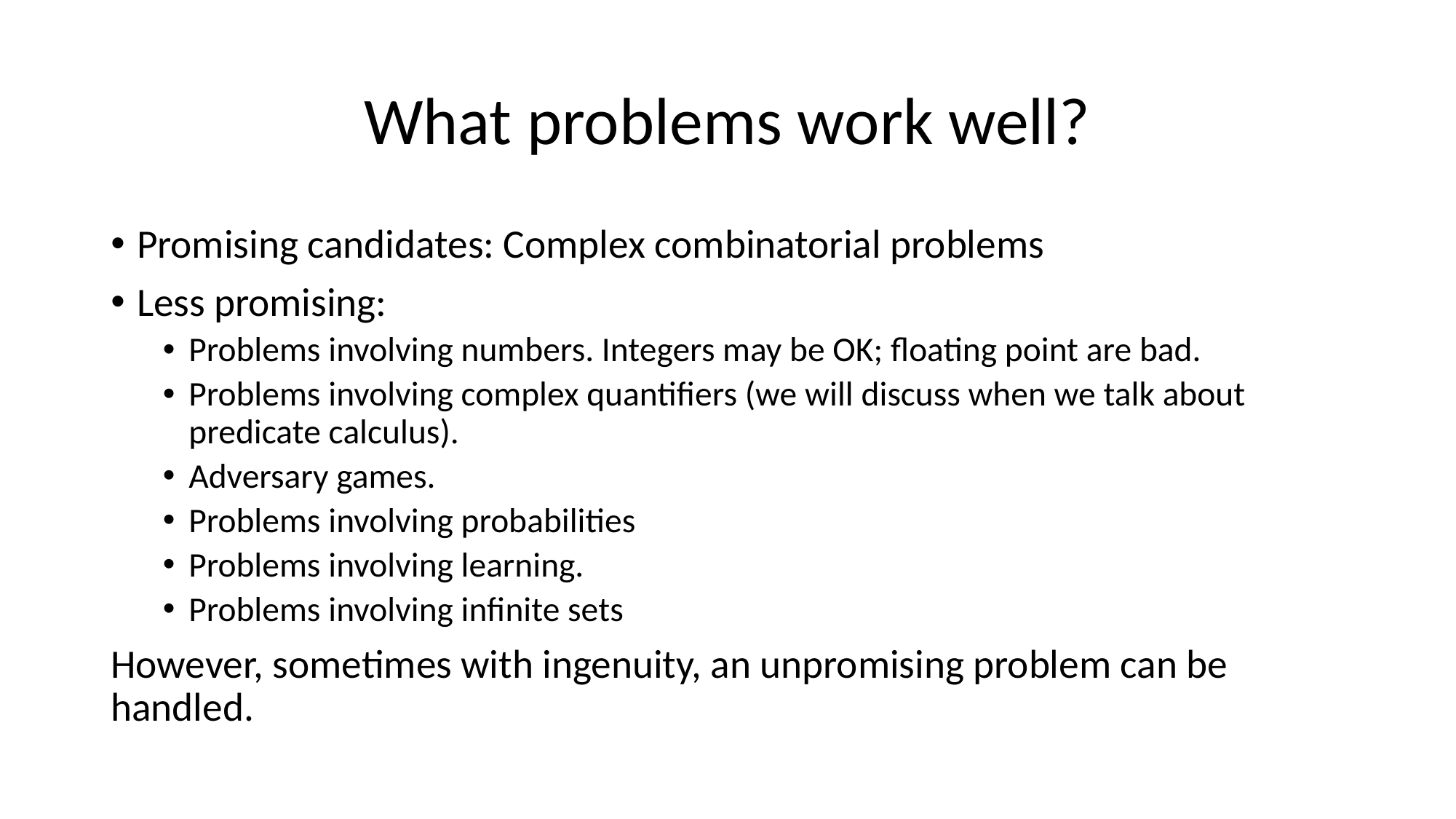

# What problems work well?
Promising candidates: Complex combinatorial problems
Less promising:
Problems involving numbers. Integers may be OK; floating point are bad.
Problems involving complex quantifiers (we will discuss when we talk about predicate calculus).
Adversary games.
Problems involving probabilities
Problems involving learning.
Problems involving infinite sets
However, sometimes with ingenuity, an unpromising problem can be handled.